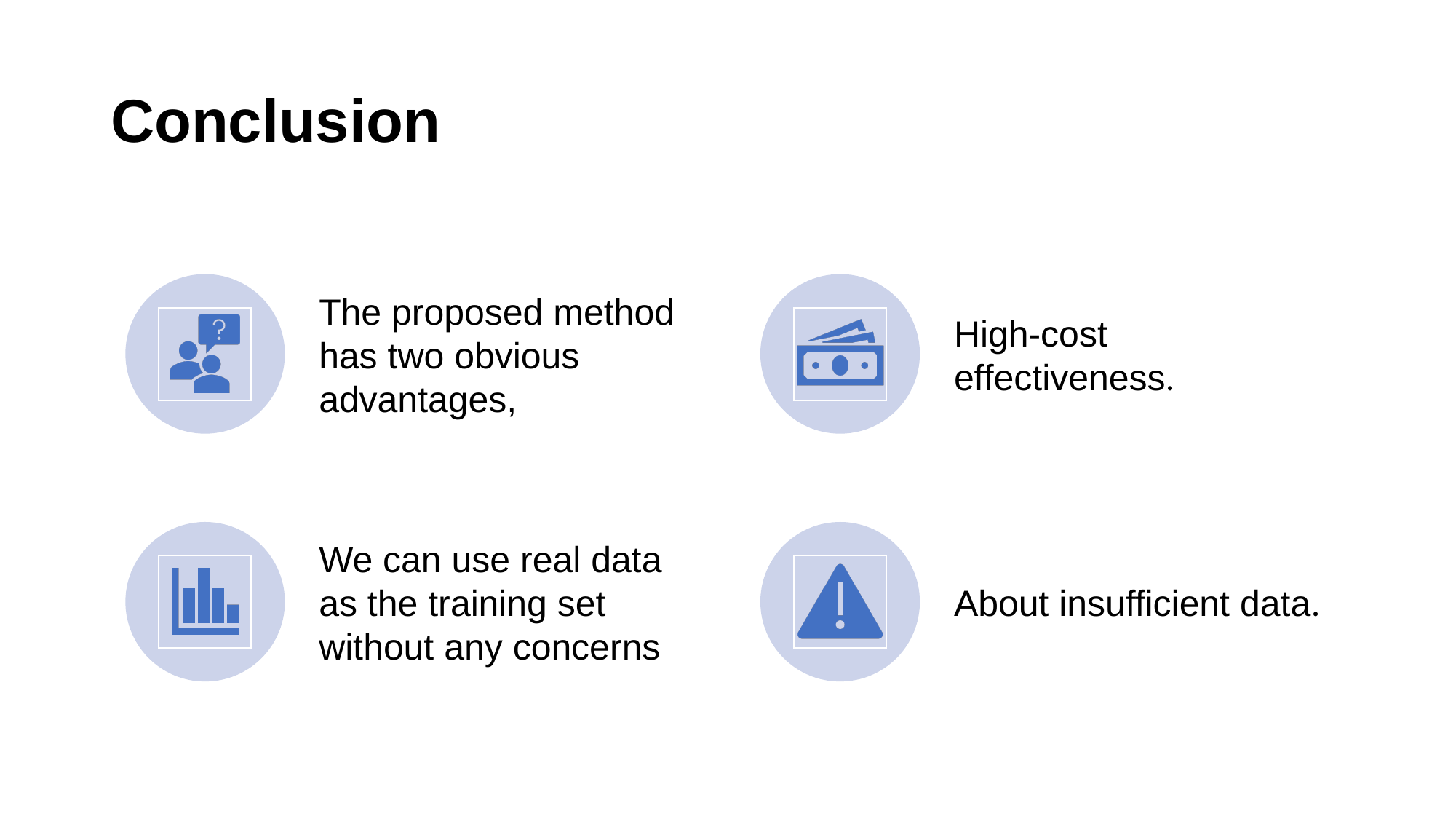

# Conclusion

The proposed method has two obvious advantages,

High-cost effectiveness.

We can use real data as the training set without any concerns

About insufficient data.